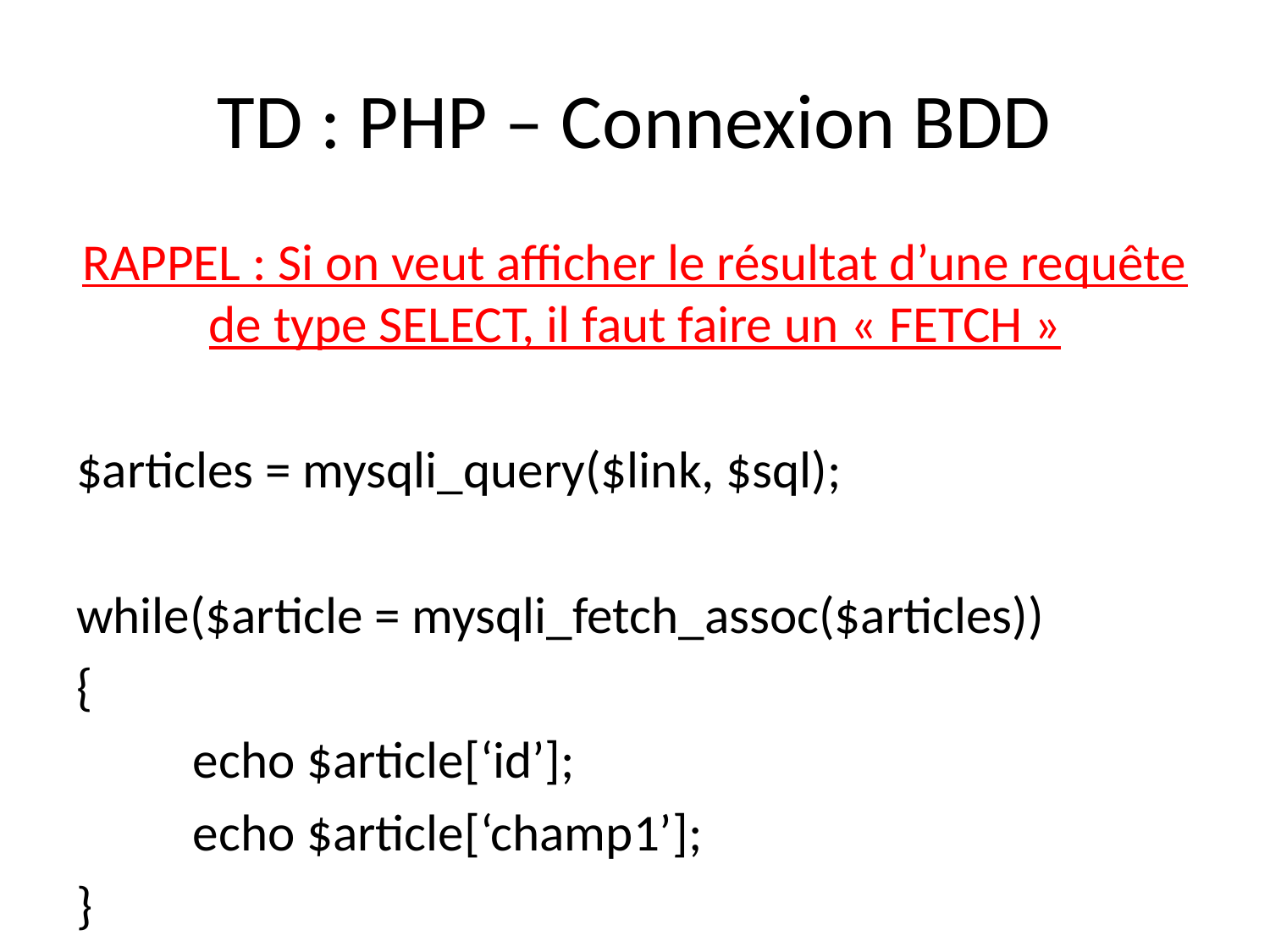

# TD : PHP – Connexion BDD
RAPPEL : Si on veut afficher le résultat d’une requête de type SELECT, il faut faire un « FETCH »

$articles = mysqli_query($link, $sql);

while($article = mysqli_fetch_assoc($articles))
{
	echo $article[‘id’];
	echo $article[‘champ1’];
}